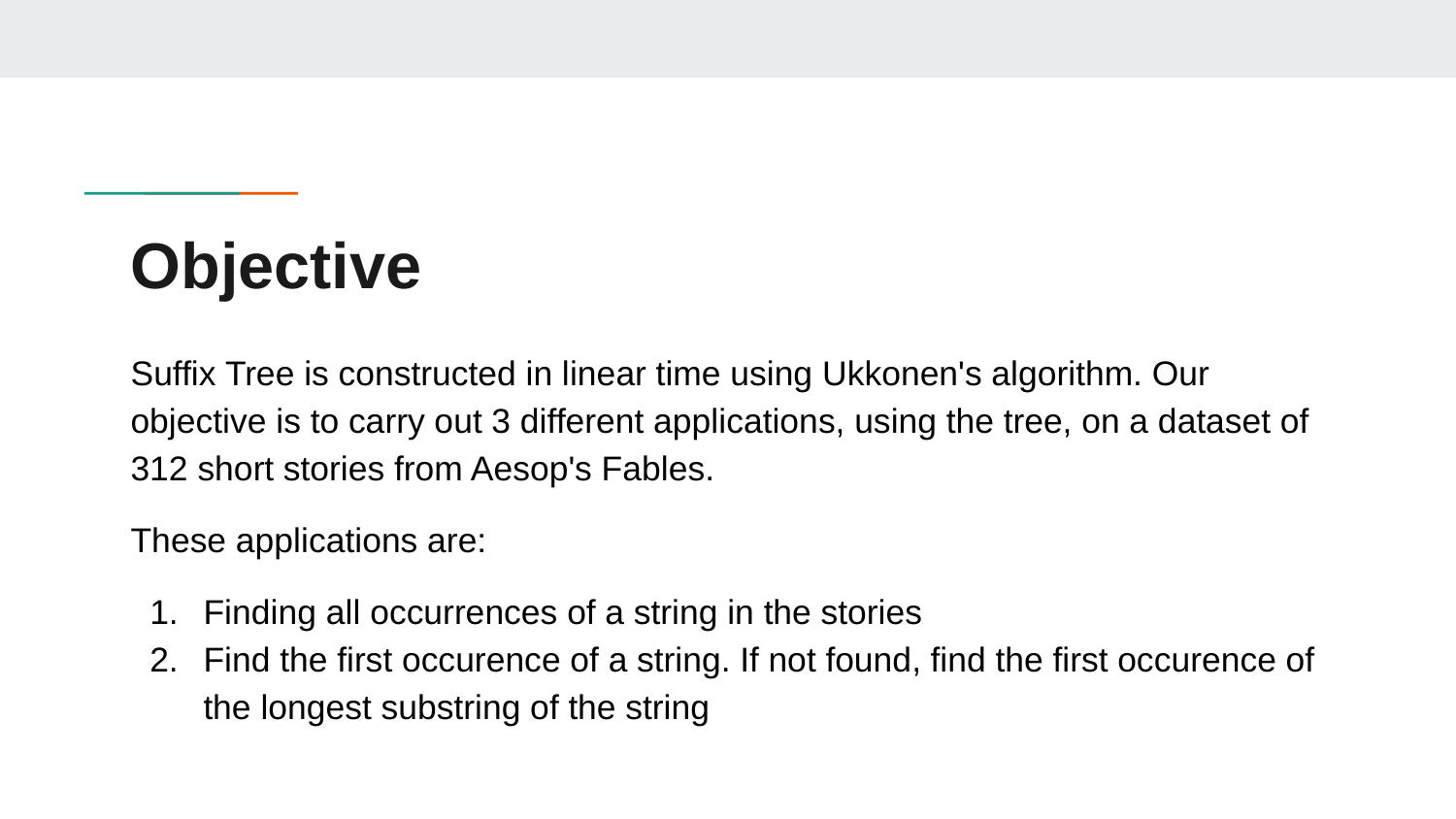

# Objective
Suffix Tree is constructed in linear time using Ukkonen's algorithm. Our objective is to carry out 3 different applications, using the tree, on a dataset of 312 short stories from Aesop's Fables.
These applications are:
Finding all occurrences of a string in the stories
Find the first occurence of a string. If not found, find the first occurence of the longest substring of the string